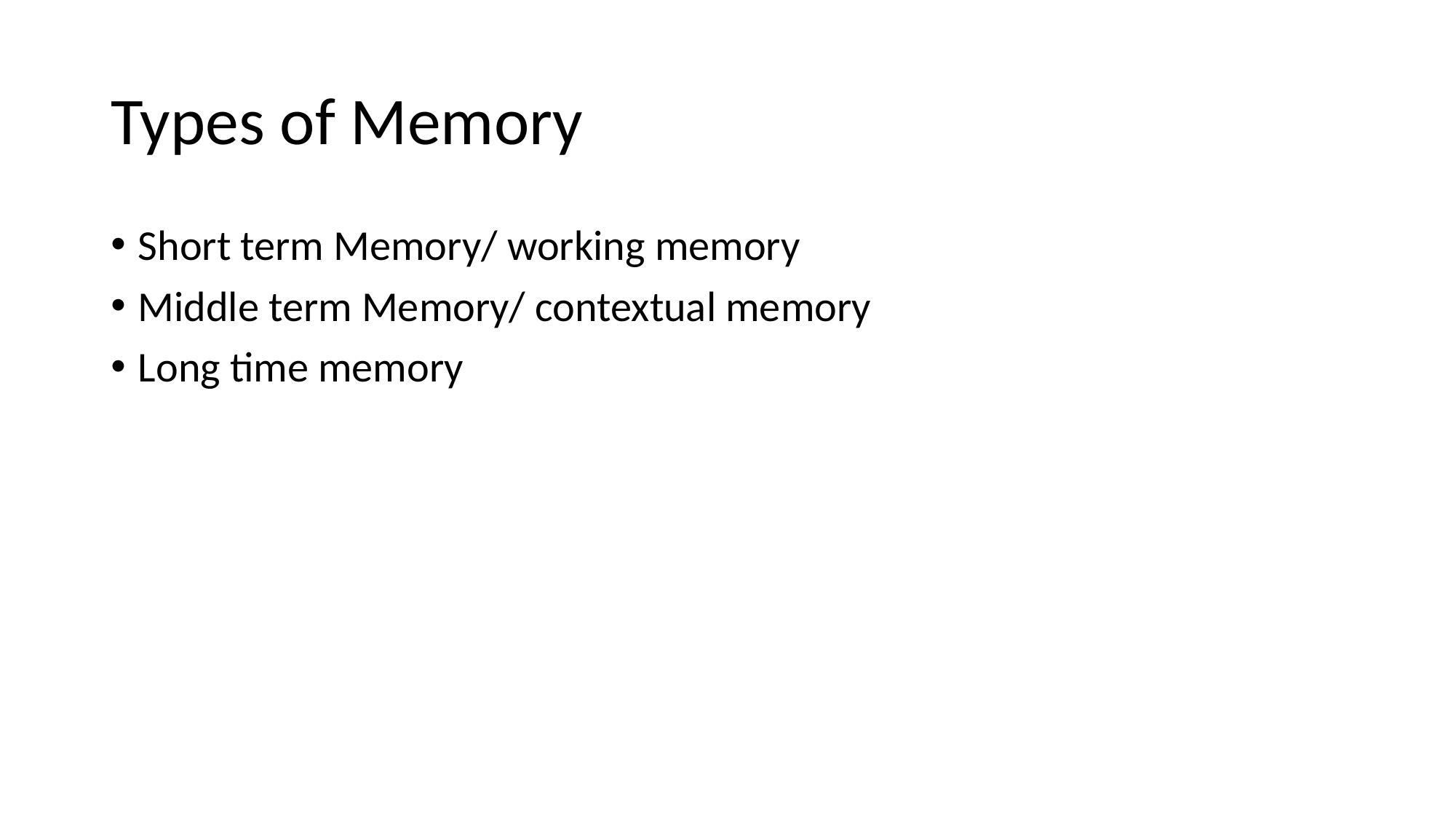

# Types of Memory
Short term Memory/ working memory
Middle term Memory/ contextual memory
Long time memory